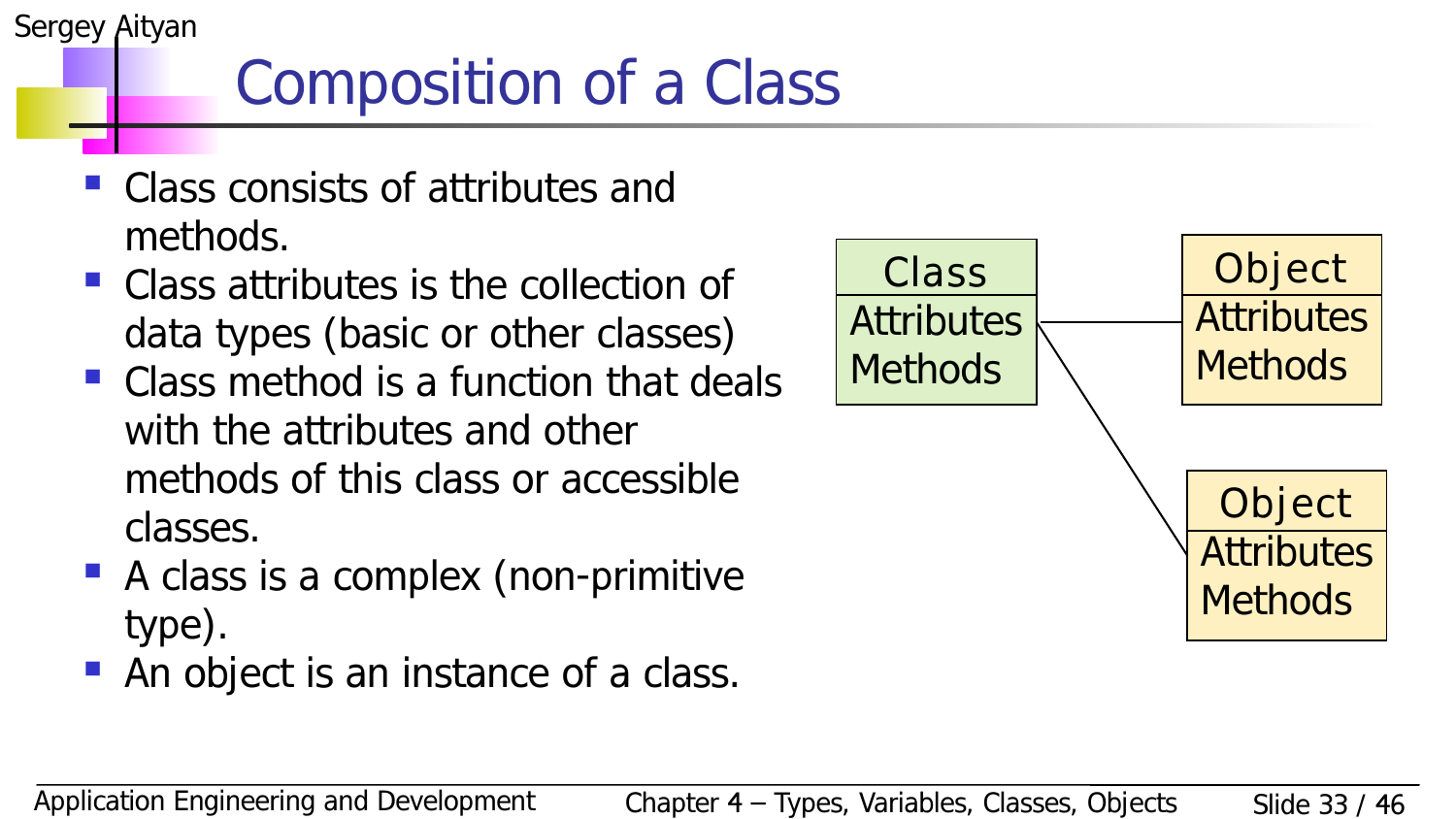

# Composition of a Class
Class consists of attributes and methods.
Class attributes is the collection of data types (basic or other classes)
Class method is a function that deals with the attributes and other methods of this class or accessible classes.
A class is a complex (non-primitive type).
An object is an instance of a class.

Object
Attributes
Methods
Class
Attributes
Methods
Object
Attributes
Methods